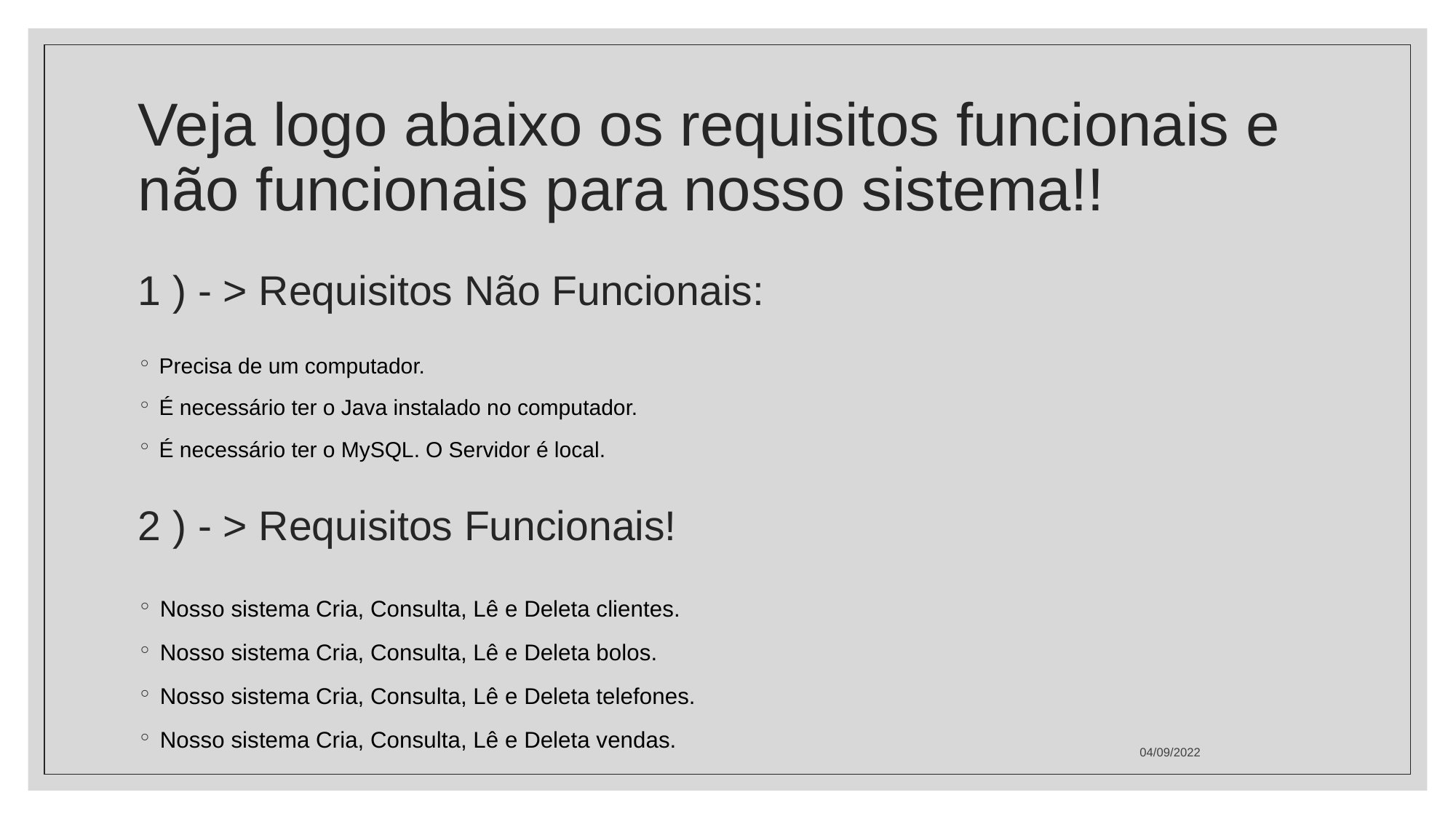

# Veja logo abaixo os requisitos funcionais e não funcionais para nosso sistema!!
1 ) - > Requisitos Não Funcionais:
Precisa de um computador.
É necessário ter o Java instalado no computador.
É necessário ter o MySQL. O Servidor é local.

2 ) - > Requisitos Funcionais!
Nosso sistema Cria, Consulta, Lê e Deleta clientes.
Nosso sistema Cria, Consulta, Lê e Deleta bolos.
Nosso sistema Cria, Consulta, Lê e Deleta telefones.
Nosso sistema Cria, Consulta, Lê e Deleta vendas.

04/09/2022